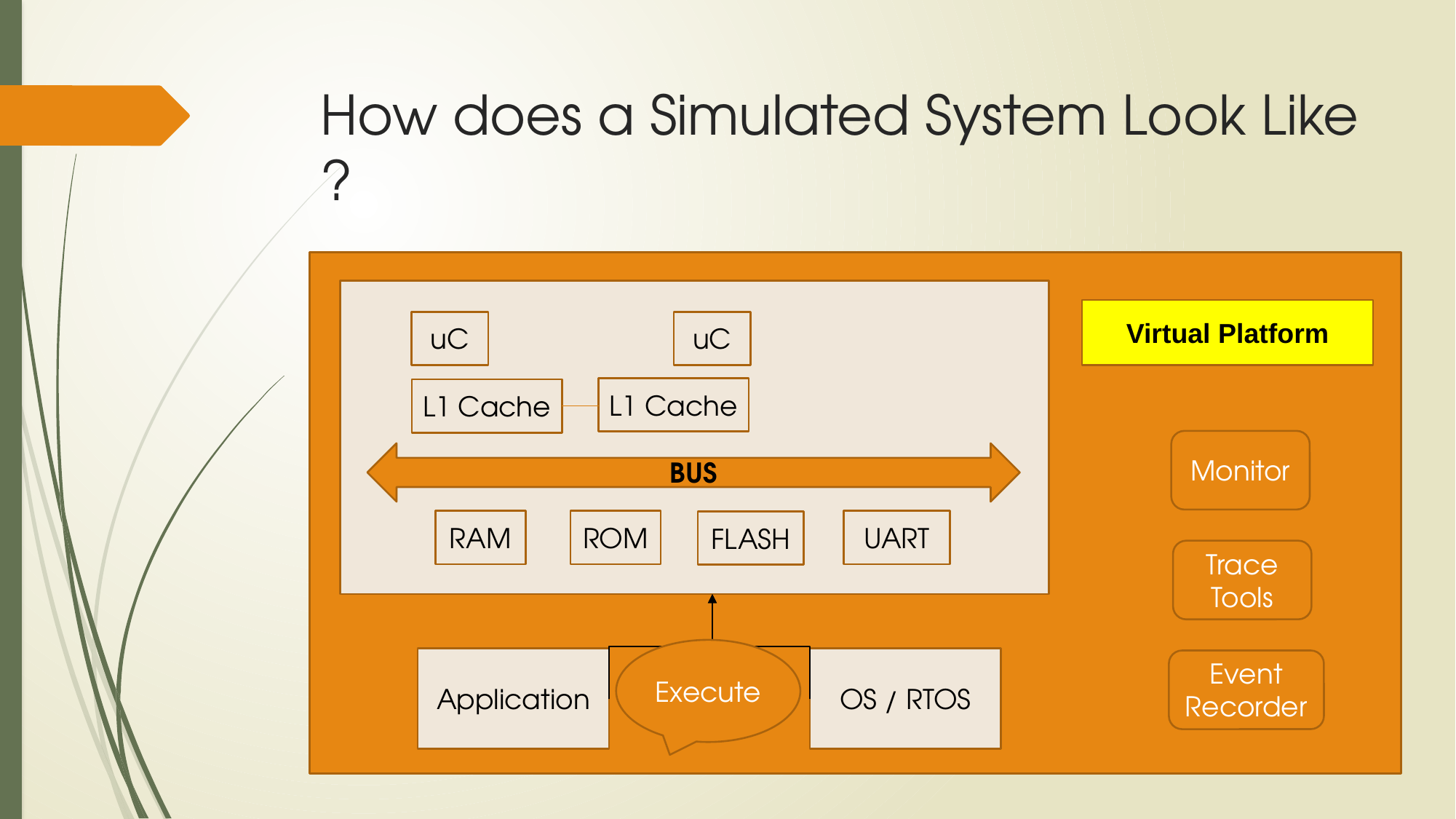

# How does a Simulated System Look Like ?

uC
uC
L1 Cache
L1 Cache
BUS
RAM
ROM
UART
FLASH
Application
OS / RTOS
Monitor
Trace Tools
Event Recorder
Virtual Platform
Execute